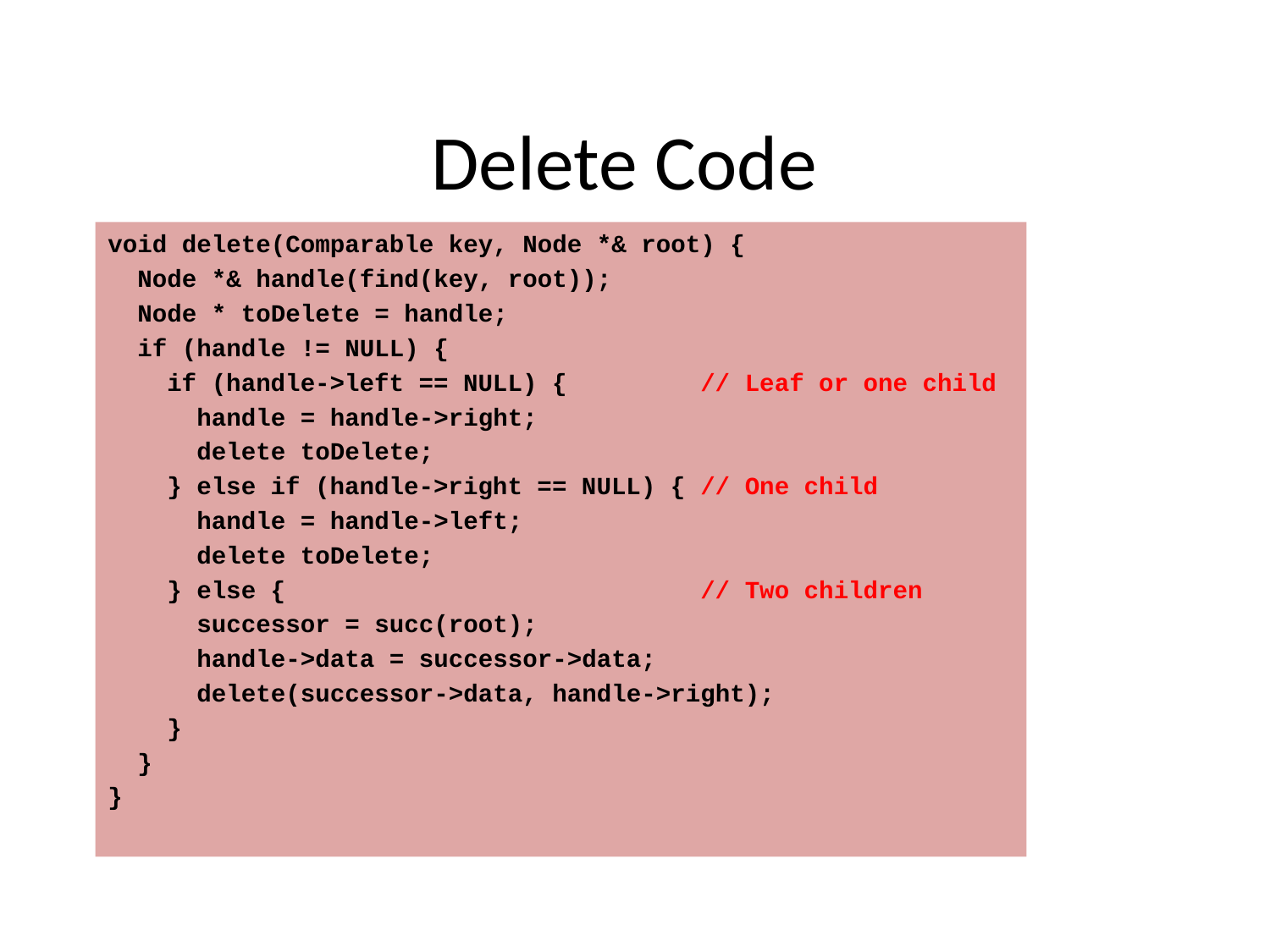

# Delete Code
void delete(Comparable key, Node *& root) {
  Node *& handle(find(key, root));
  Node * toDelete = handle;
  if (handle != NULL) {
    if (handle->left == NULL) {         // Leaf or one child
      handle = handle->right;
      delete toDelete;
    } else if (handle->right == NULL) { // One child
      handle = handle->left;
      delete toDelete;
    } else {                            // Two children
      successor = succ(root);
      handle->data = successor->data;
      delete(successor->data, handle->right);
    }
  }
}